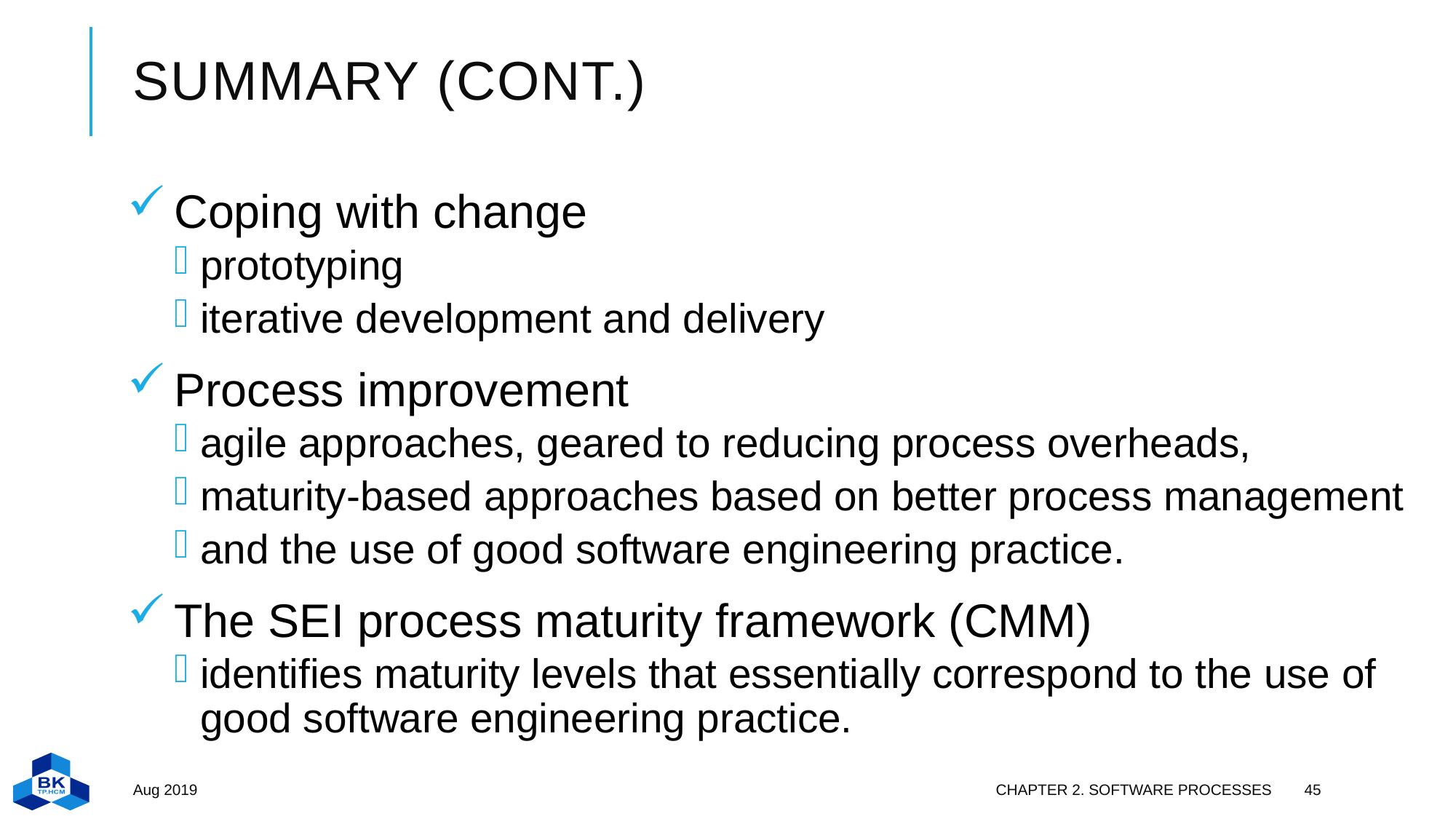

# Summary (cont.)
Coping with change
prototyping
iterative development and delivery
Process improvement
agile approaches, geared to reducing process overheads,
maturity-based approaches based on better process management
and the use of good software engineering practice.
The SEI process maturity framework (CMM)
identifies maturity levels that essentially correspond to the use of good software engineering practice.

Aug 2019
Chapter 2. Software Processes
45